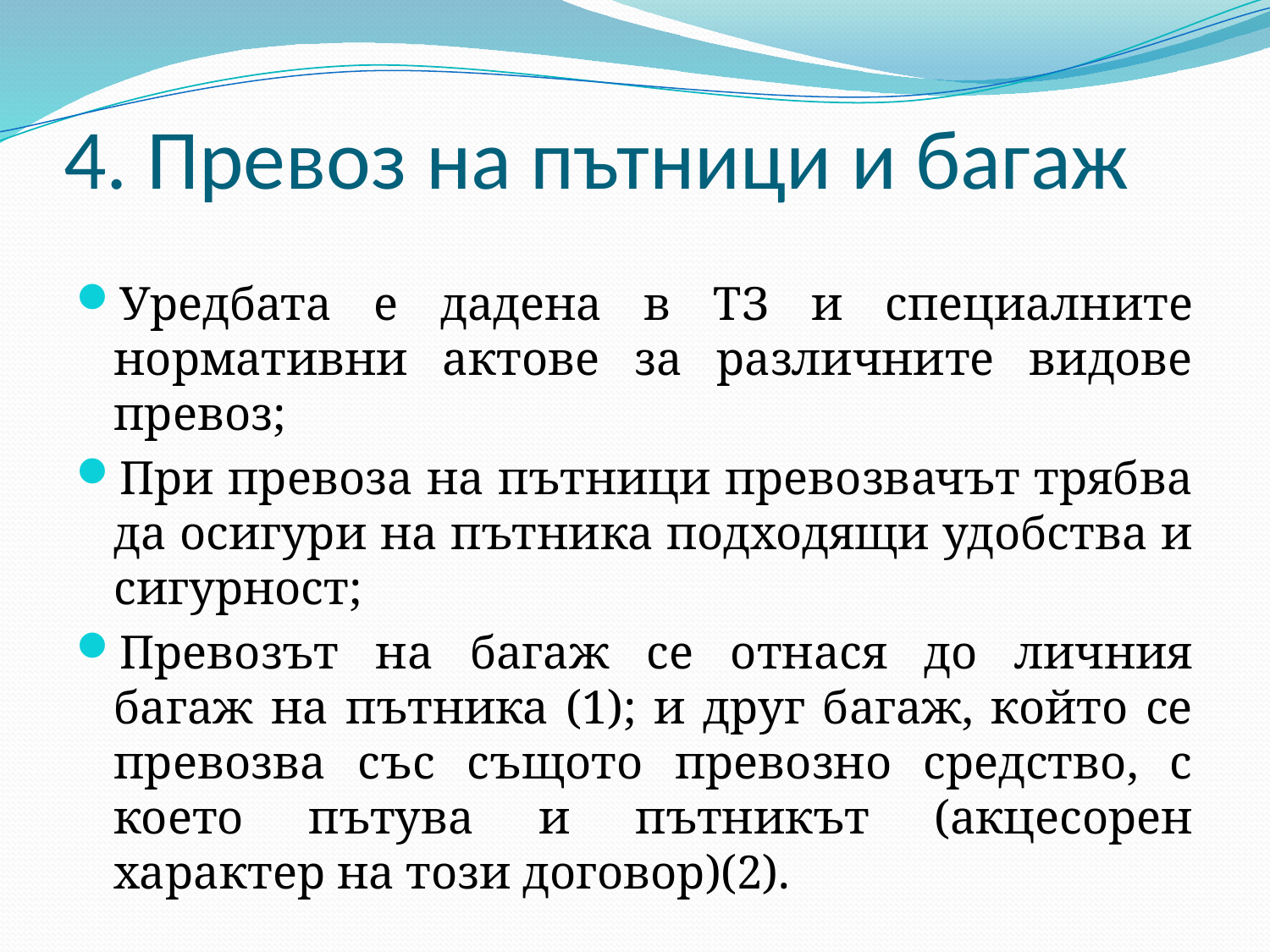

# 4. Превоз на пътници и багаж
Уредбата е дадена в ТЗ и специалните нормативни актове за различните видове превоз;
При превоза на пътници превозвачът трябва да осигури на пътника подходящи удобства и сигурност;
Превозът на багаж се отнася до личния багаж на пътника (1); и друг багаж, който се превозва със същото превозно средство, с което пътува и пътникът (акцесорен характер на този договор)(2).